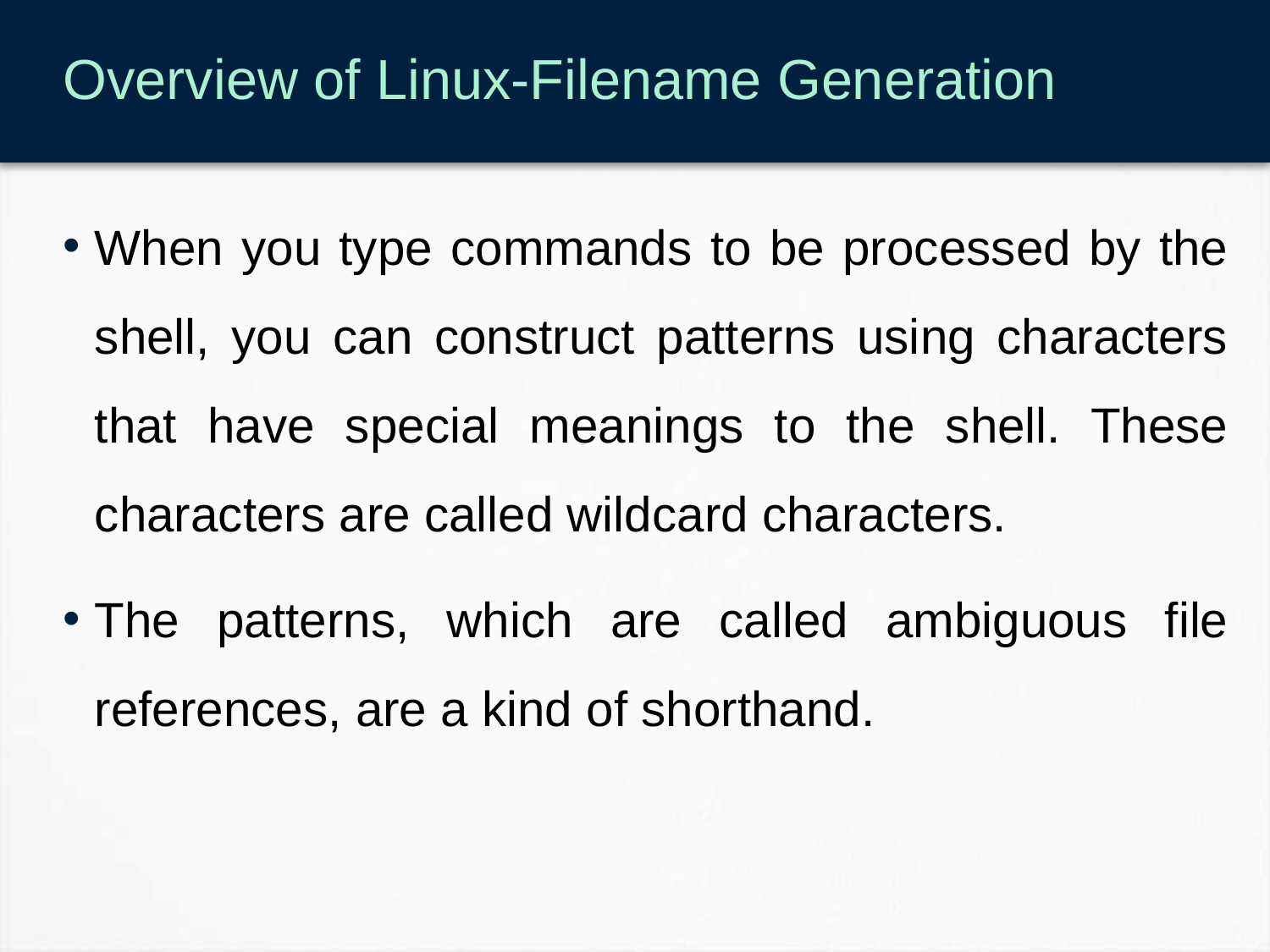

# Overview of Linux-Filename Generation
When you type commands to be processed by the shell, you can construct patterns using characters that have special meanings to the shell. These characters are called wildcard characters.
The patterns, which are called ambiguous file references, are a kind of shorthand.